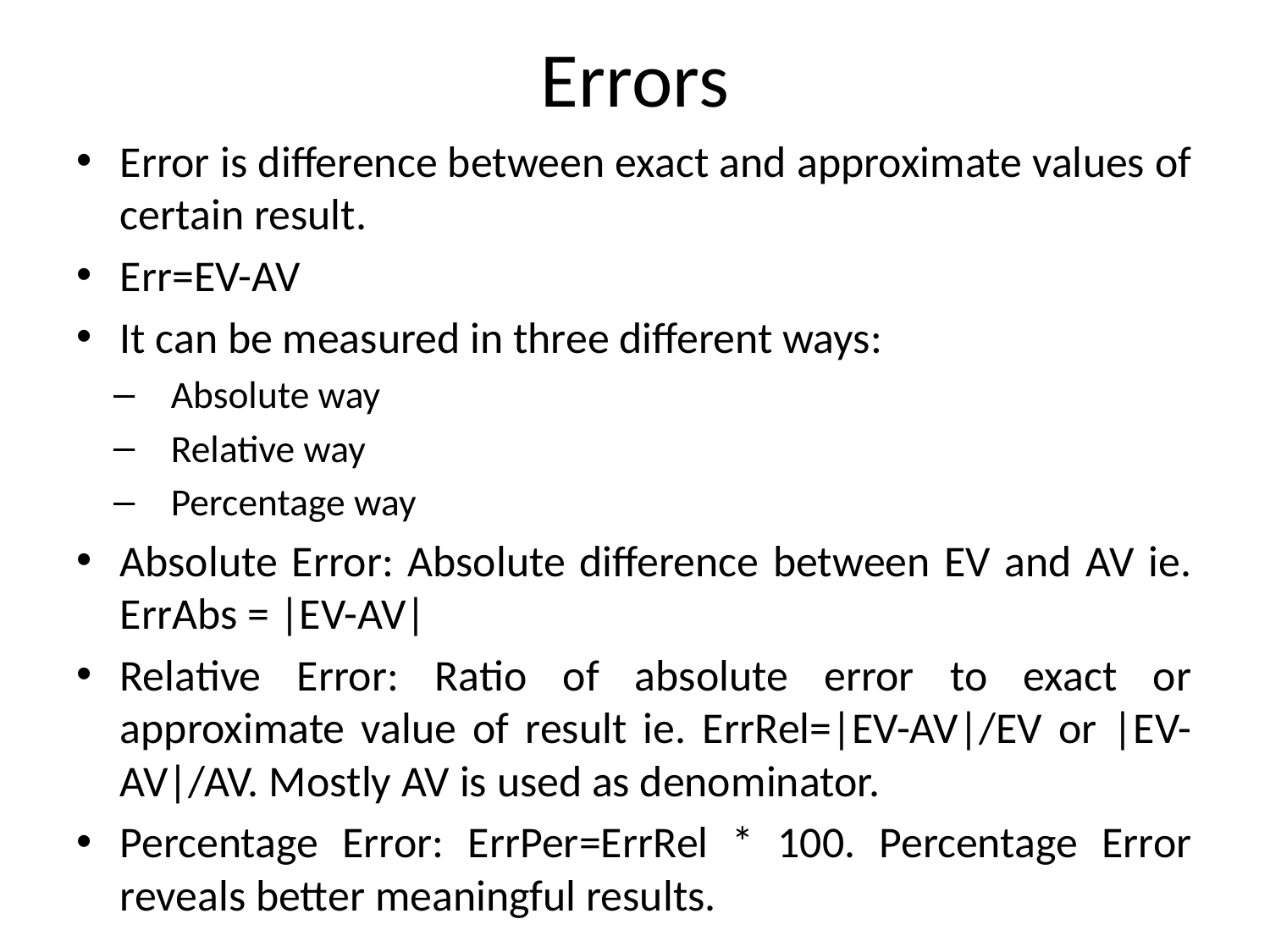

# Errors
Error is difference between exact and approximate values of certain result.
Err=EV-AV
It can be measured in three different ways:
Absolute way
Relative way
Percentage way
Absolute Error: Absolute difference between EV and AV ie. ErrAbs = |EV-AV|
Relative Error: Ratio of absolute error to exact or approximate value of result ie. ErrRel=|EV-AV|/EV or |EV-AV|/AV. Mostly AV is used as denominator.
Percentage Error: ErrPer=ErrRel * 100. Percentage Error reveals better meaningful results.